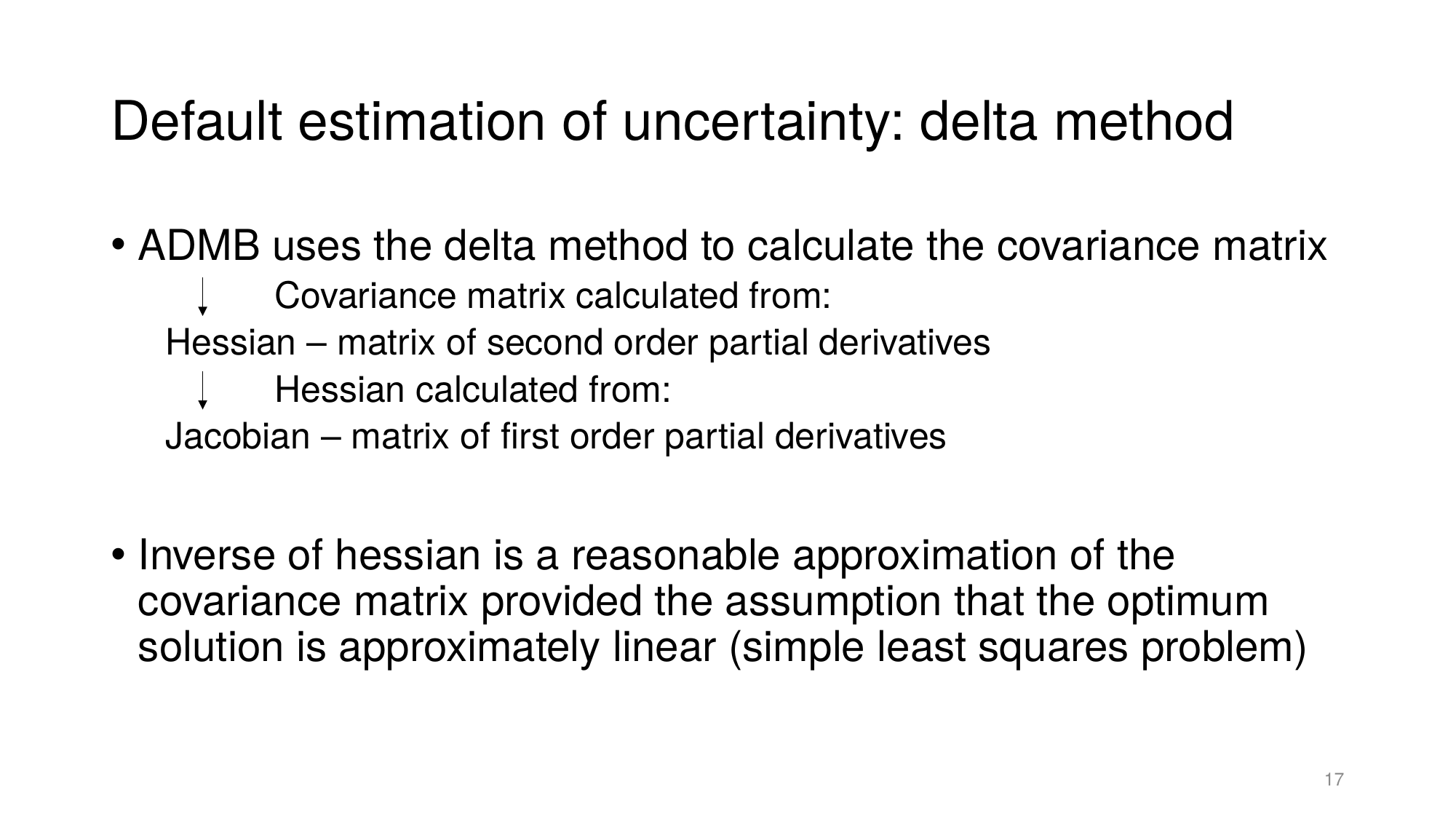

# Default estimation of uncertainty: delta method
ADMB uses the delta method to calculate the covariance matrix
	Covariance matrix calculated from:
Hessian – matrix of second order partial derivatives
	Hessian calculated from:
Jacobian – matrix of first order partial derivatives

Inverse of hessian is a reasonable approximation of the covariance matrix provided the assumption that the optimum solution is approximately linear (simple least squares problem)
17